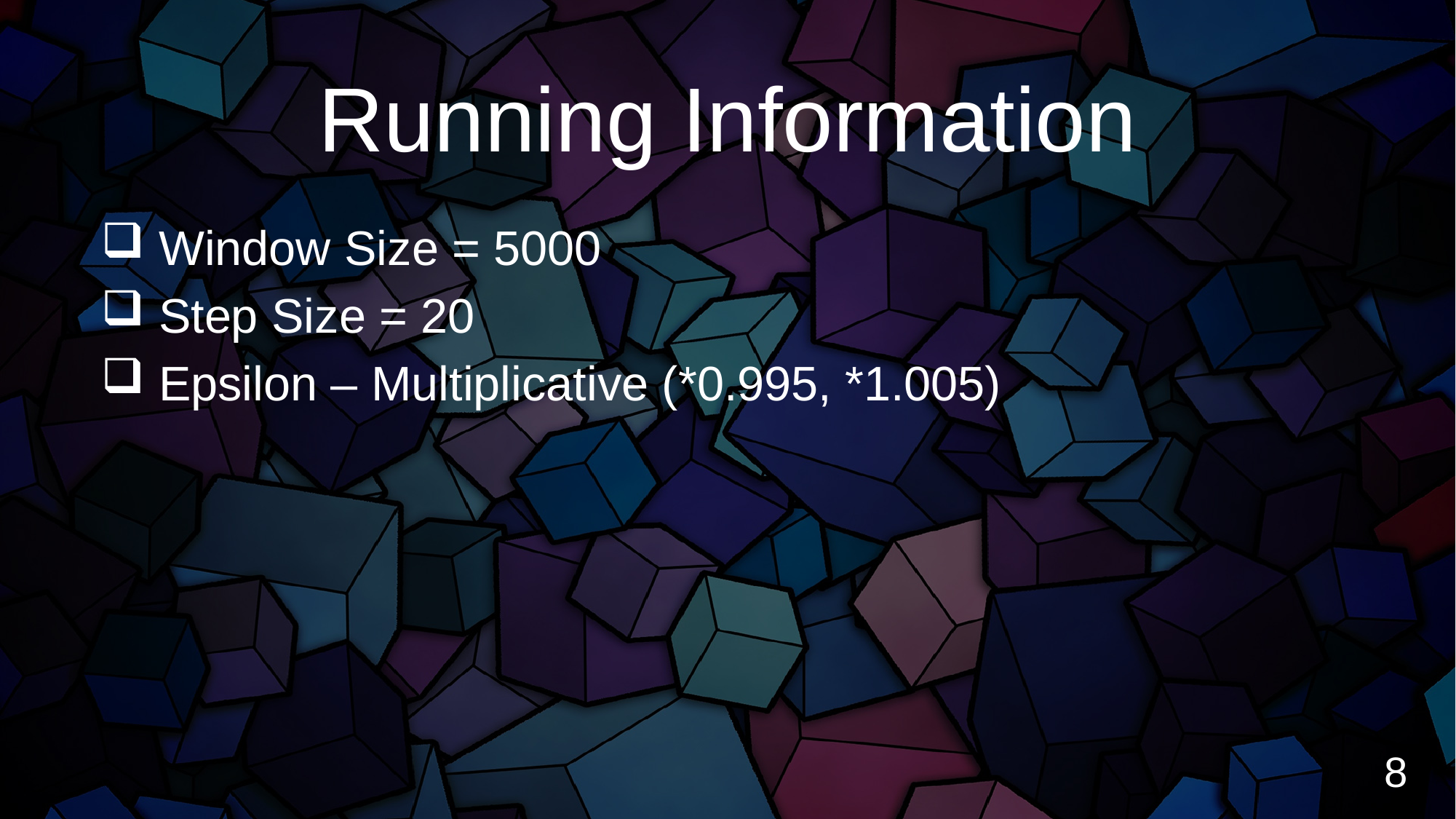

# Running Information
 Window Size = 5000
 Step Size = 20
 Epsilon – Multiplicative (*0.995, *1.005)
8